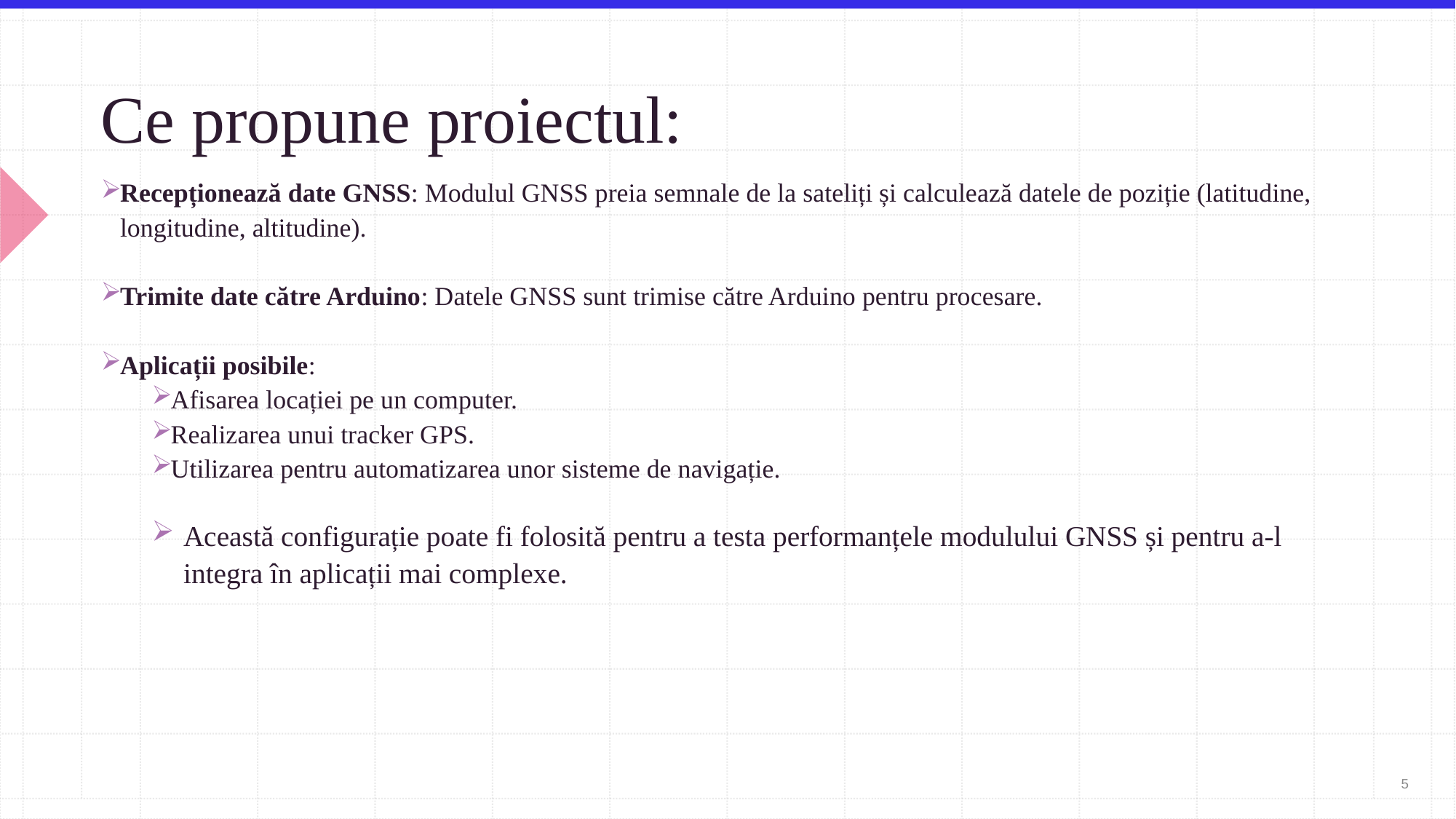

# Ce propune proiectul:
Recepționează date GNSS: Modulul GNSS preia semnale de la sateliți și calculează datele de poziție (latitudine, longitudine, altitudine).

Trimite date către Arduino: Datele GNSS sunt trimise către Arduino pentru procesare.

Aplicații posibile:
Afisarea locației pe un computer.
Realizarea unui tracker GPS.
Utilizarea pentru automatizarea unor sisteme de navigație.

Această configurație poate fi folosită pentru a testa performanțele modulului GNSS și pentru a-l integra în aplicații mai complexe.

5